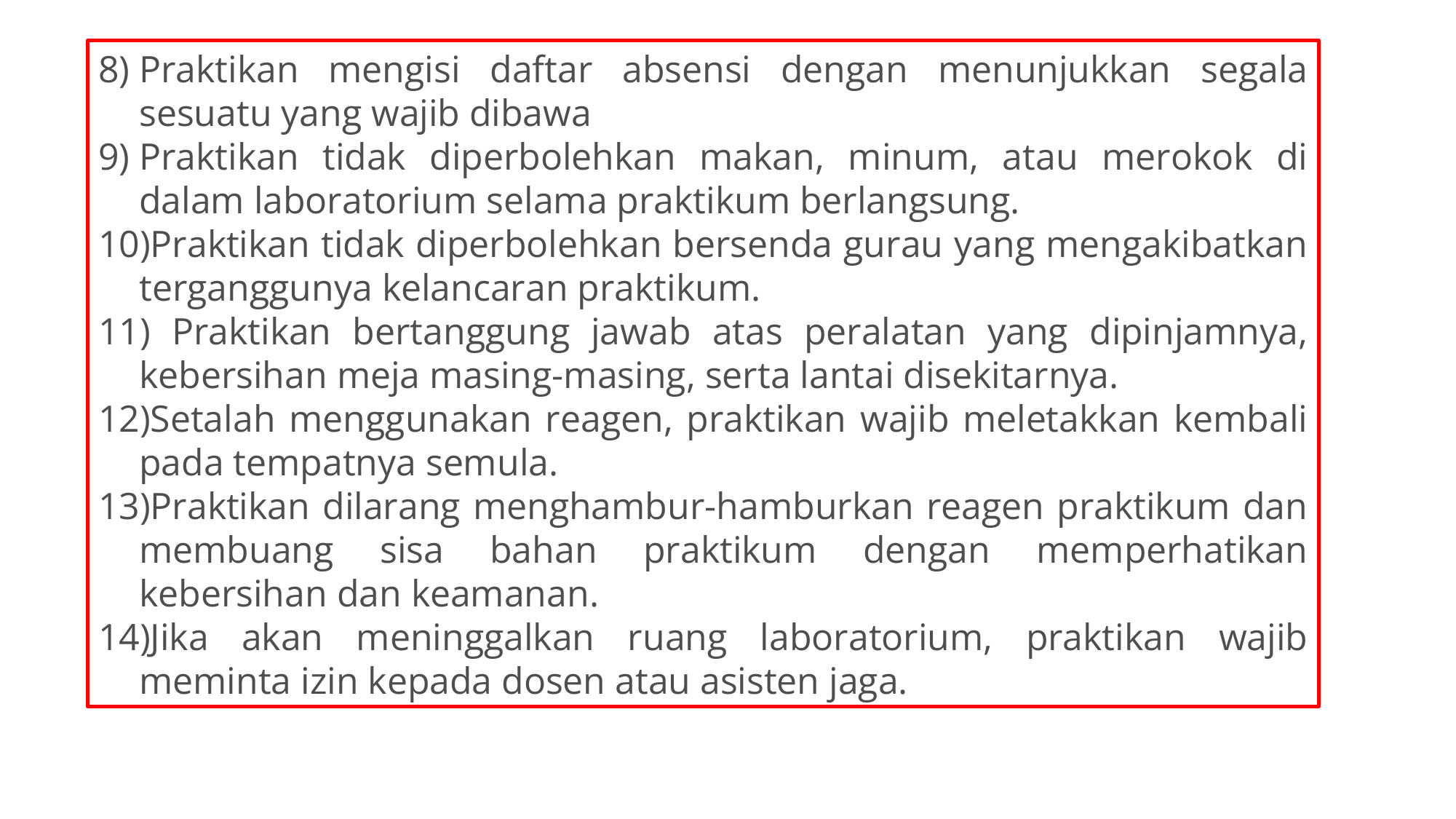

Praktikan mengisi daftar absensi dengan menunjukkan segala sesuatu yang wajib dibawa
Praktikan tidak diperbolehkan makan, minum, atau merokok di dalam laboratorium selama praktikum berlangsung.
Praktikan tidak diperbolehkan bersenda gurau yang mengakibatkan terganggunya kelancaran praktikum.
 Praktikan bertanggung jawab atas peralatan yang dipinjamnya, kebersihan meja masing-masing, serta lantai disekitarnya.
Setalah menggunakan reagen, praktikan wajib meletakkan kembali pada tempatnya semula.
Praktikan dilarang menghambur-hamburkan reagen praktikum dan membuang sisa bahan praktikum dengan memperhatikan kebersihan dan keamanan.
Jika akan meninggalkan ruang laboratorium, praktikan wajib meminta izin kepada dosen atau asisten jaga.